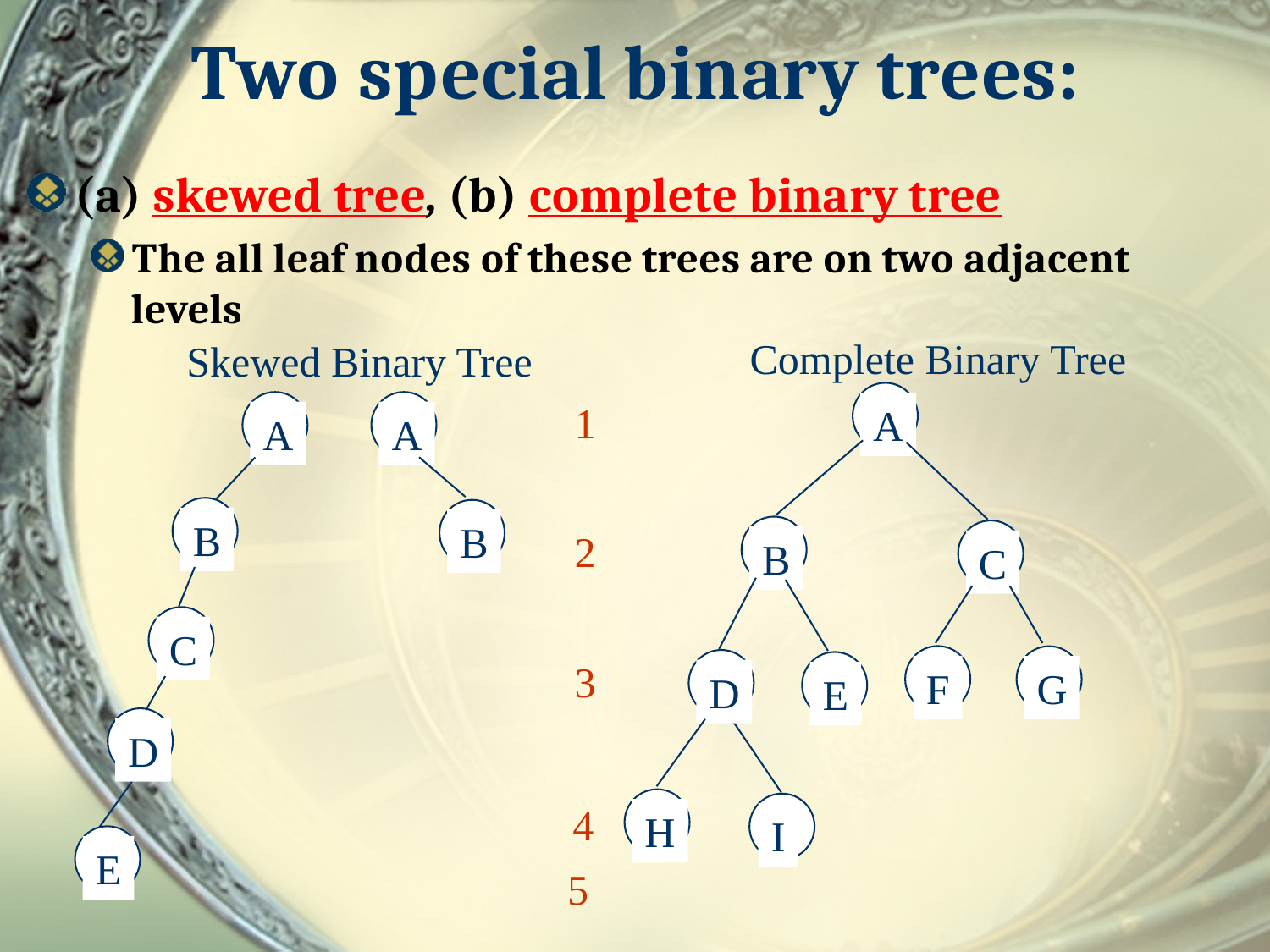

# Two special binary trees:
(a) skewed tree, (b) complete binary tree
The all leaf nodes of these trees are on two adjacent levels
Complete Binary Tree
Skewed Binary Tree

A
1

A

A

B

B

B
2

C

C

F

G
3

D

E

D

H
4

I

E
5